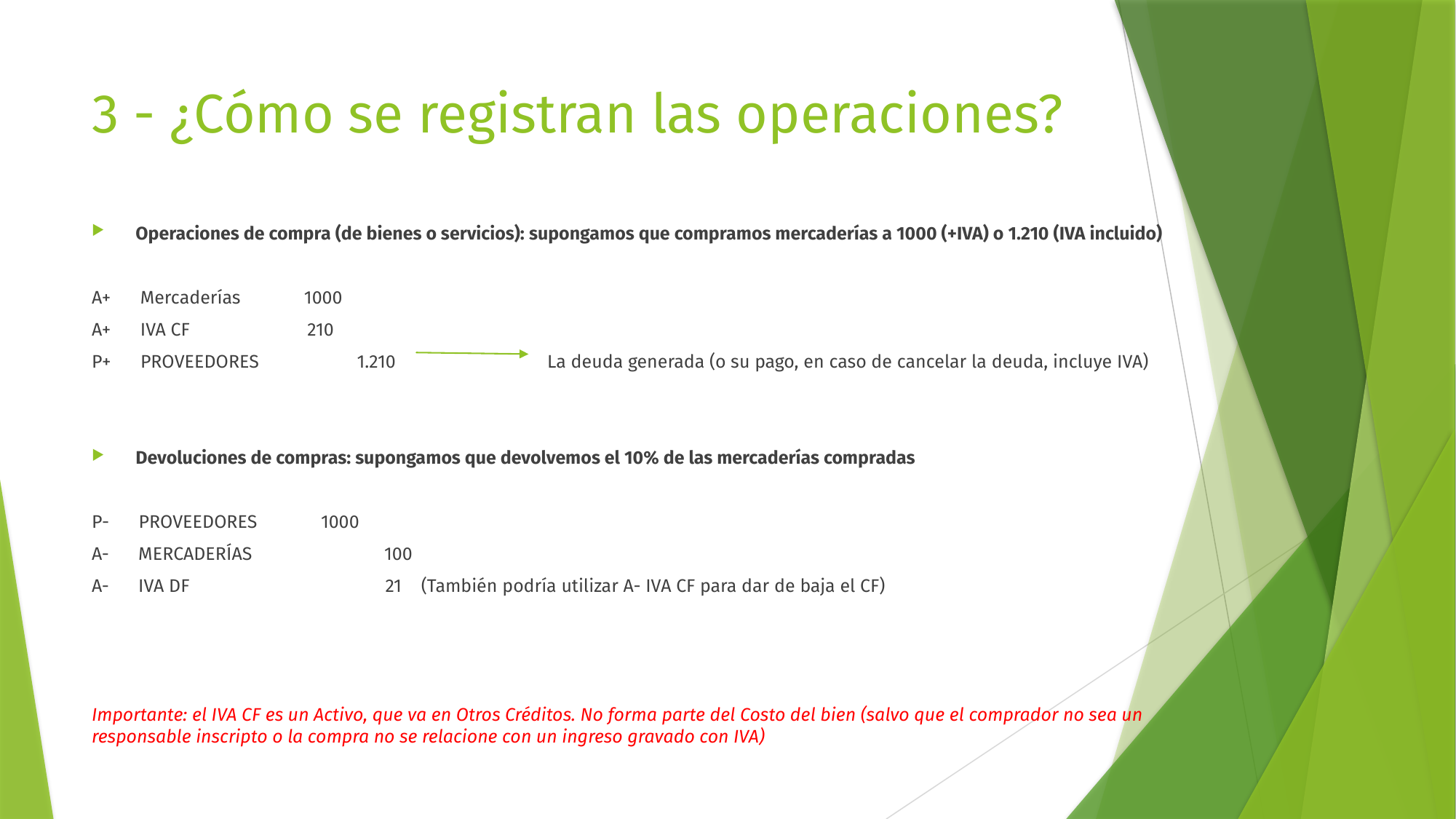

# 3 - ¿Cómo se registran las operaciones?
Operaciones de compra (de bienes o servicios): supongamos que compramos mercaderías a 1000 (+IVA) o 1.210 (IVA incluido)

A+      Mercaderías             1000
A+      IVA CF                        210
P+      PROVEEDORES                    1.210                               La deuda generada (o su pago, en caso de cancelar la deuda, incluye IVA)

Devoluciones de compras: supongamos que devolvemos el 10% de las mercaderías compradas

P-      PROVEEDORES             1000
A-      MERCADERÍAS                           100
A-      IVA DF                                        21    (También podría utilizar A- IVA CF para dar de baja el CF)

Importante: el IVA CF es un Activo, que va en Otros Créditos. No forma parte del Costo del bien (salvo que el comprador no sea un responsable inscripto o la compra no se relacione con un ingreso gravado con IVA)